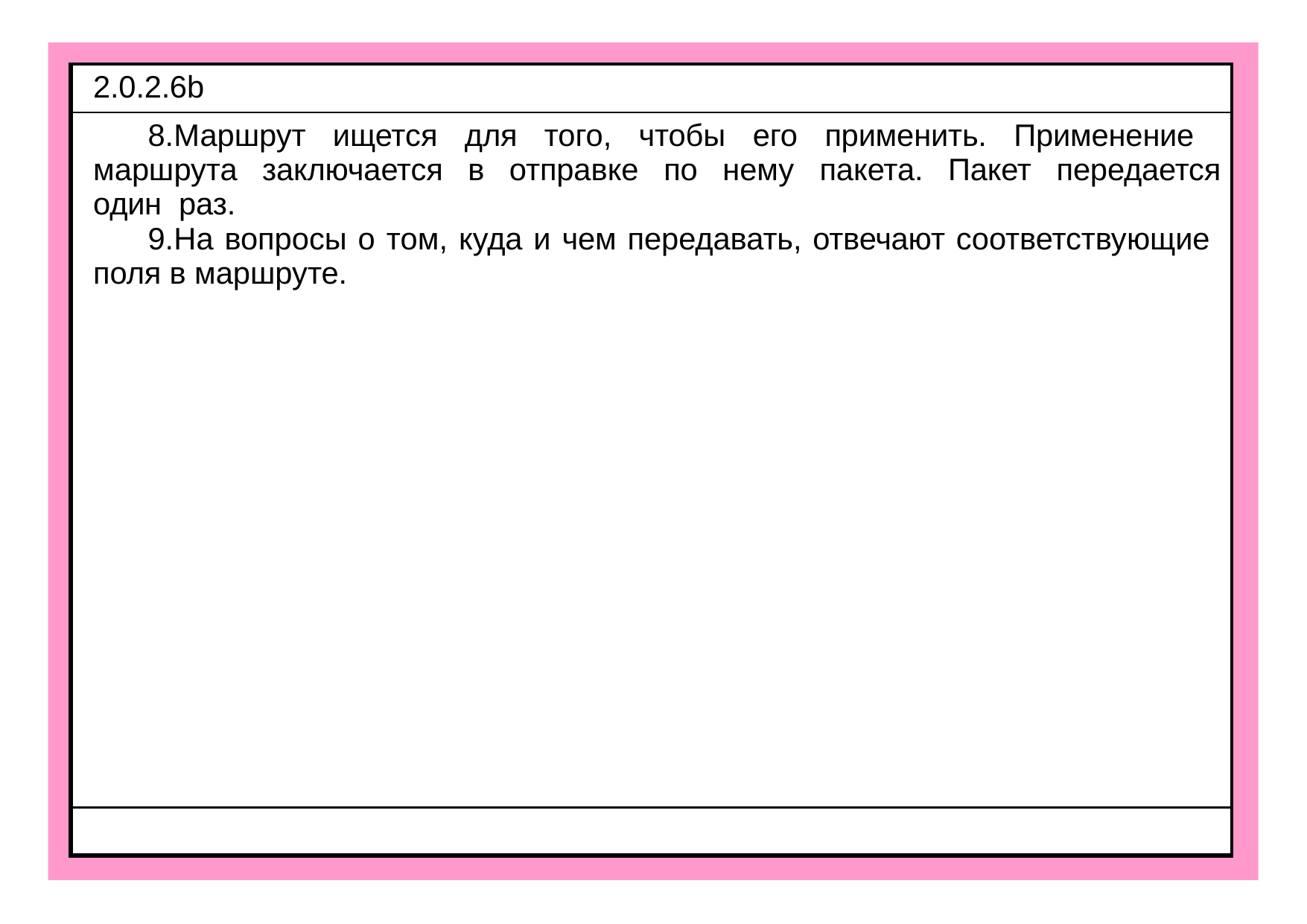

| 2.0.2.6b |
| --- |
| Маршрут ищется для того, чтобы его применить. Применение маршрута заключается в отправке по нему пакета. Пакет передается один раз. На вопросы о том, куда и чем передавать, отвечают соответствующие поля в маршруте. |
|  |